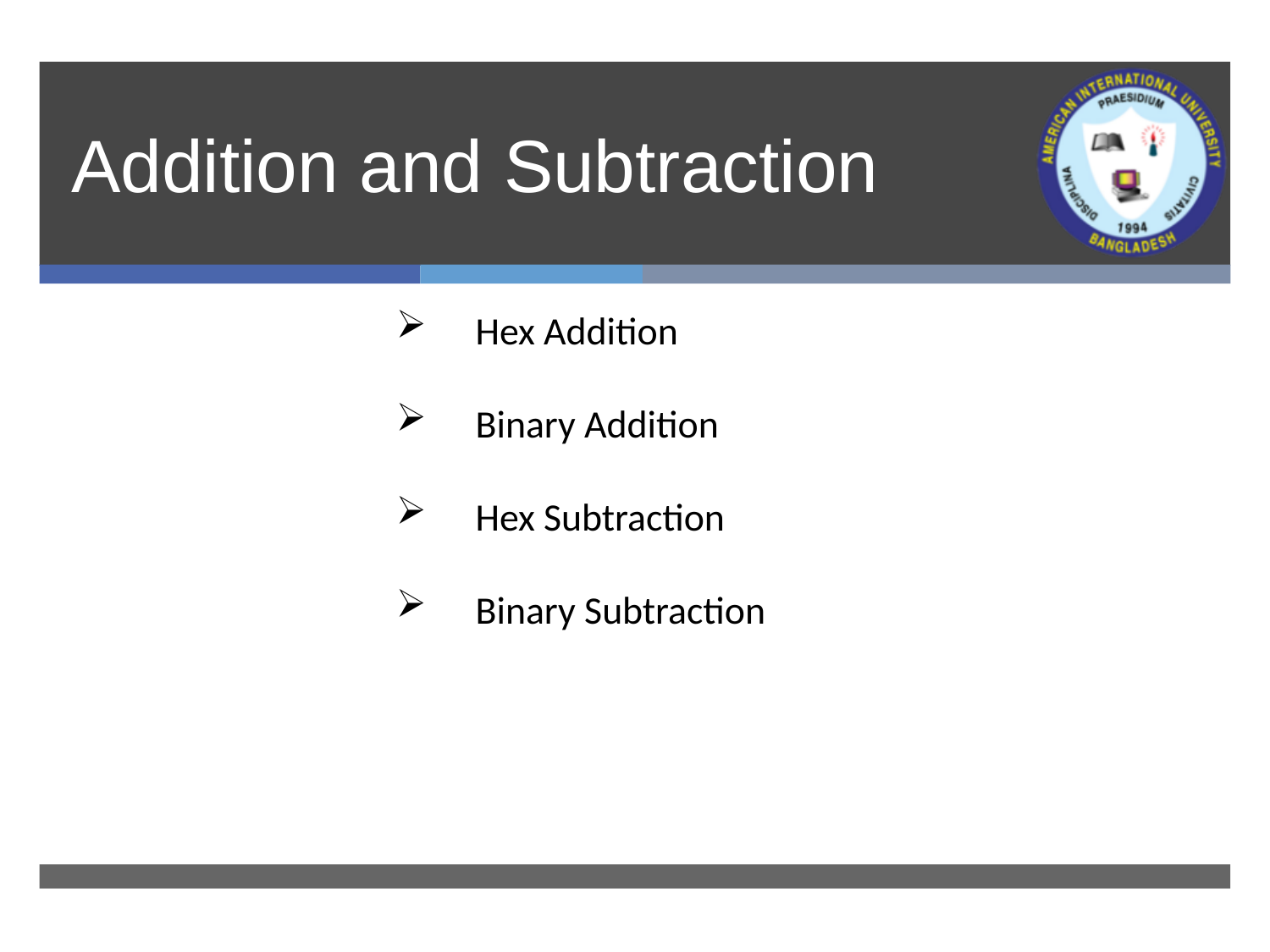

# Addition and Subtraction

Hex Addition

Binary Addition

Hex Subtraction

Binary Subtraction